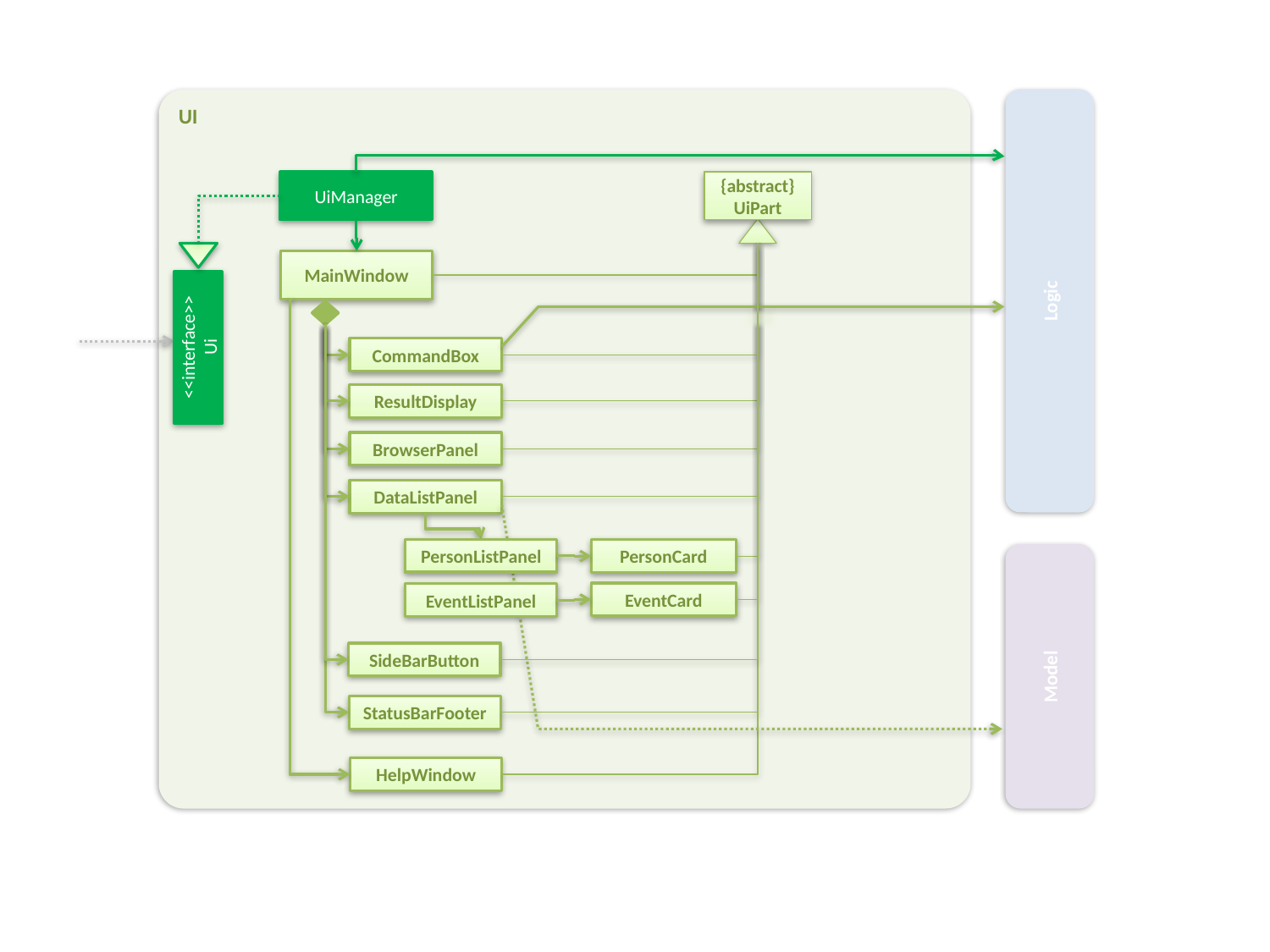

UI
UiManager
{abstract}
UiPart

MainWindow
Logic

<<interface>>
Ui
CommandBox
ResultDisplay
BrowserPanel
DataListPanel

PersonListPanel
PersonCard
EventCard
EventListPanel
Model
SideBarButton
StatusBarFooter
HelpWindow